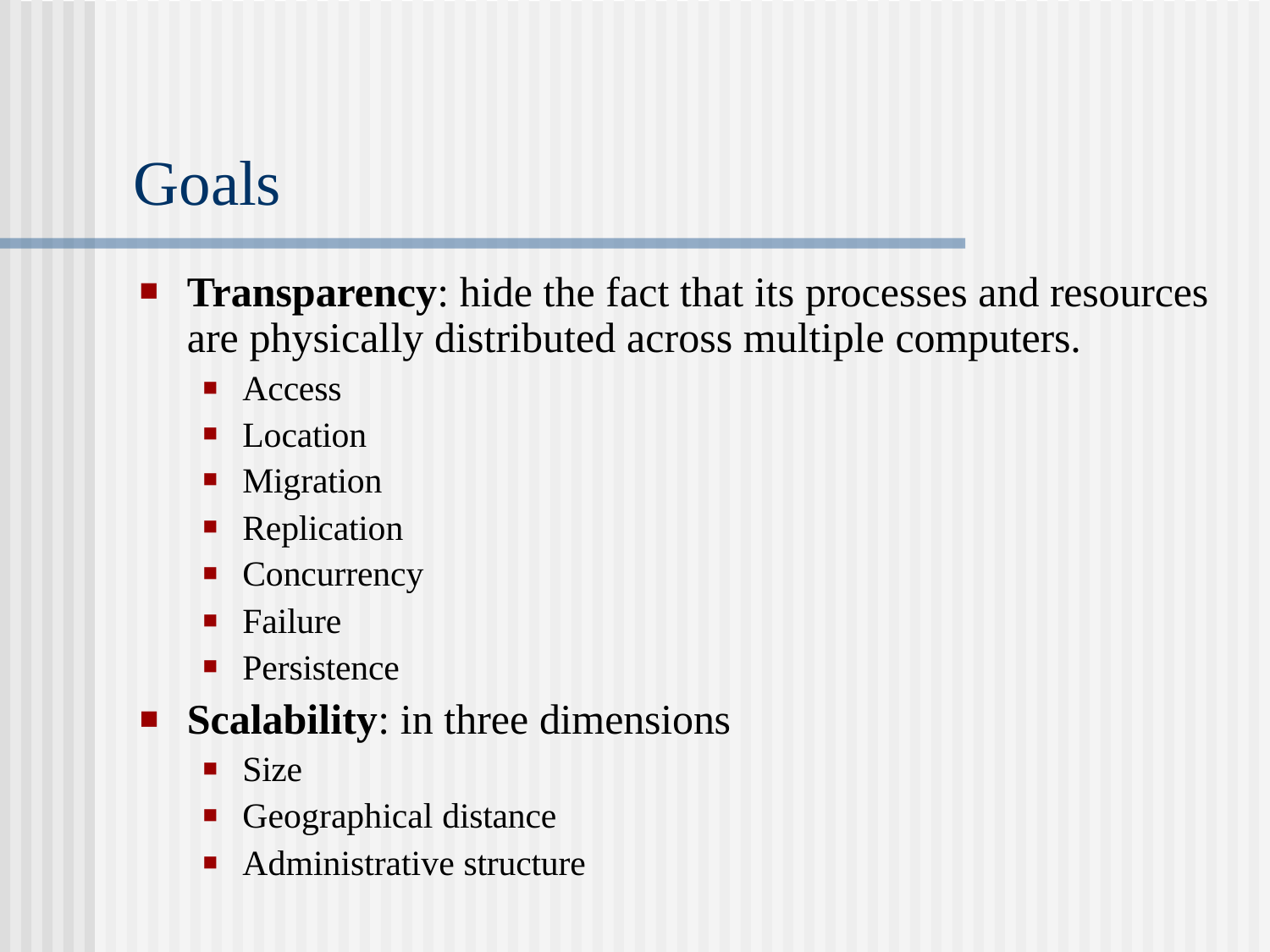

# Goals
Transparency: hide the fact that its processes and resources are physically distributed across multiple computers.
Access
Location
Migration
Replication
Concurrency
Failure
Persistence
Scalability: in three dimensions
Size
Geographical distance
Administrative structure